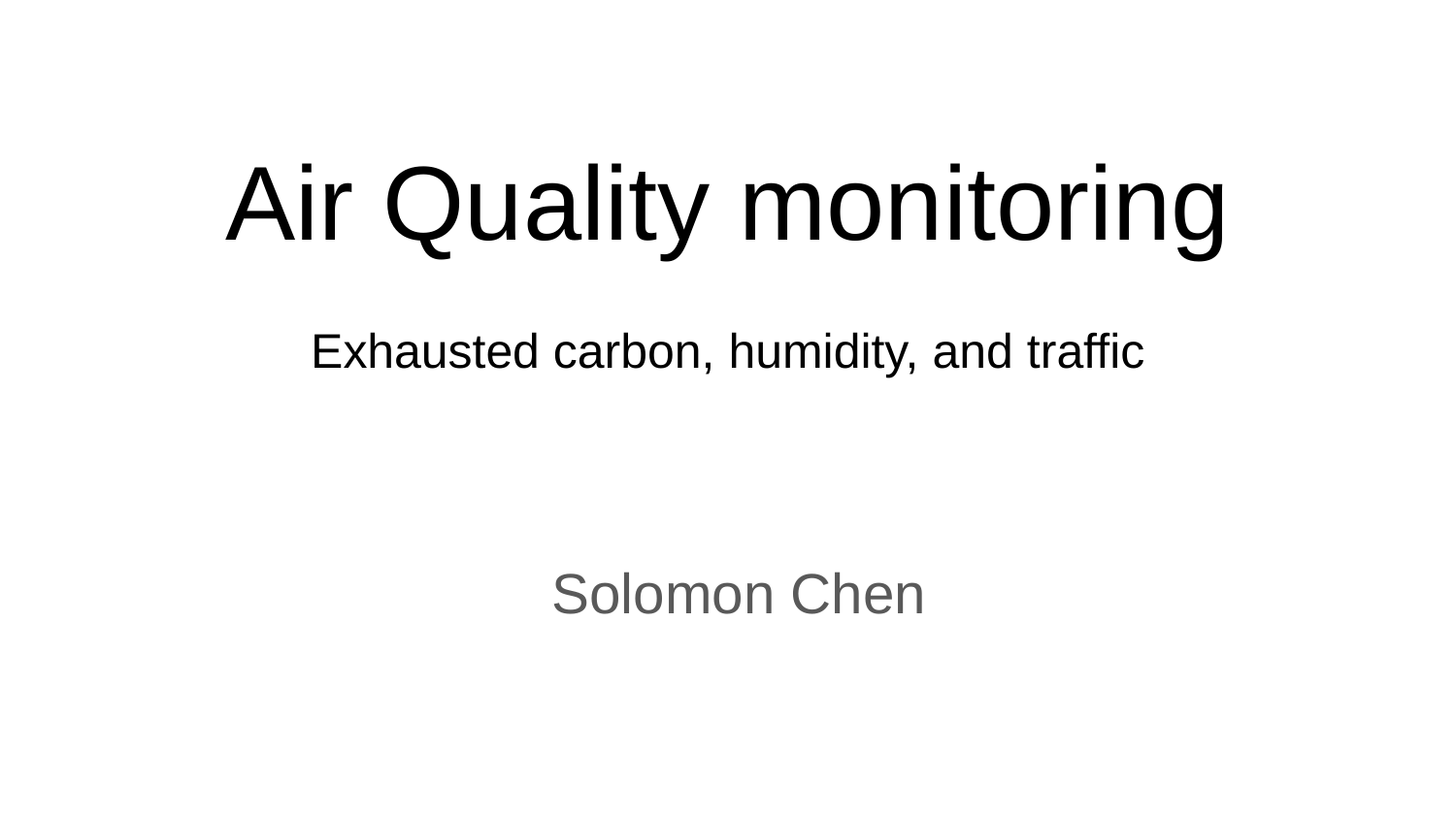

# Air Quality monitoring

Exhausted carbon, humidity, and traffic

Solomon Chen